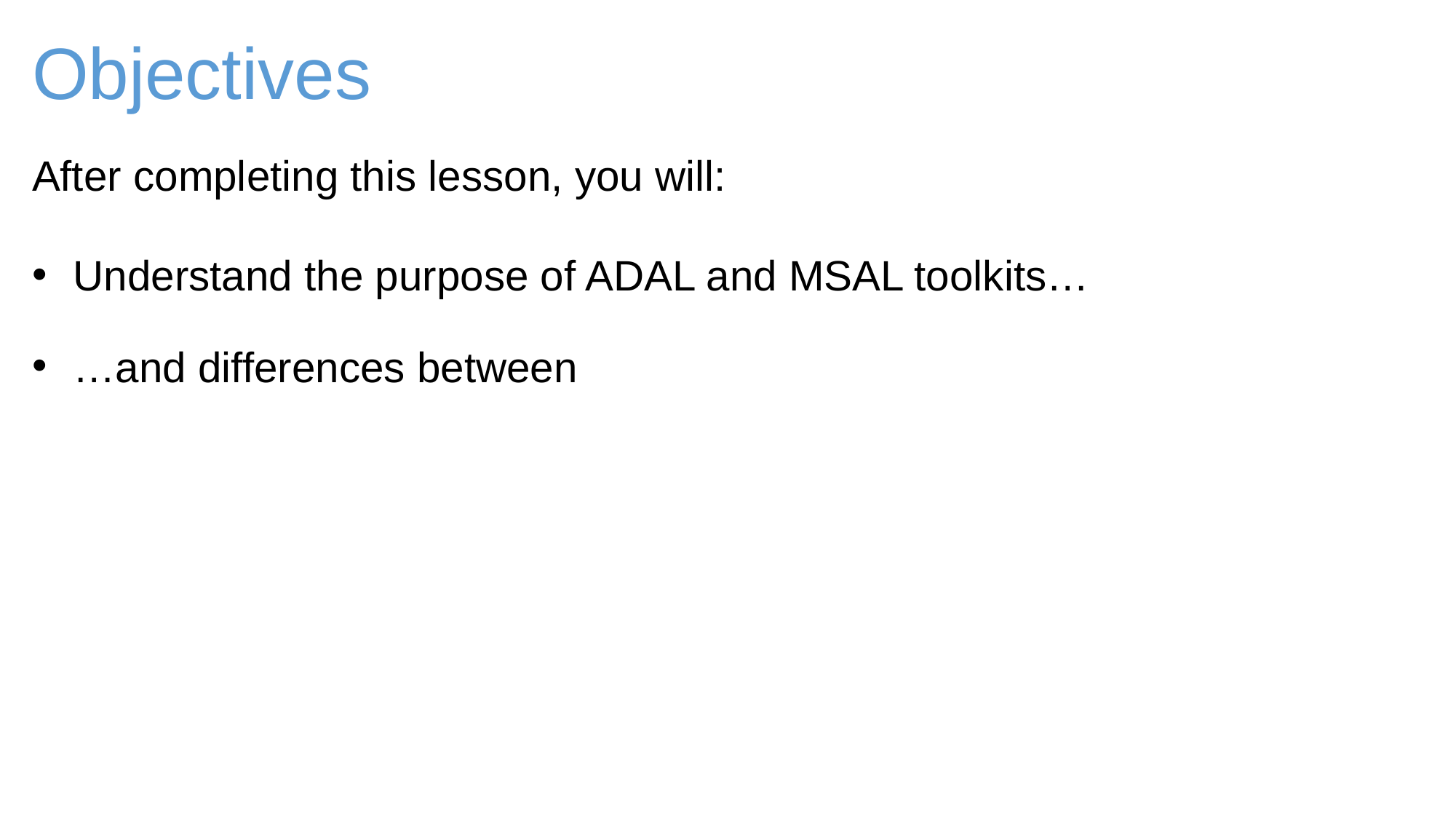

Understand the purpose of ADAL and MSAL toolkits…
…and differences between